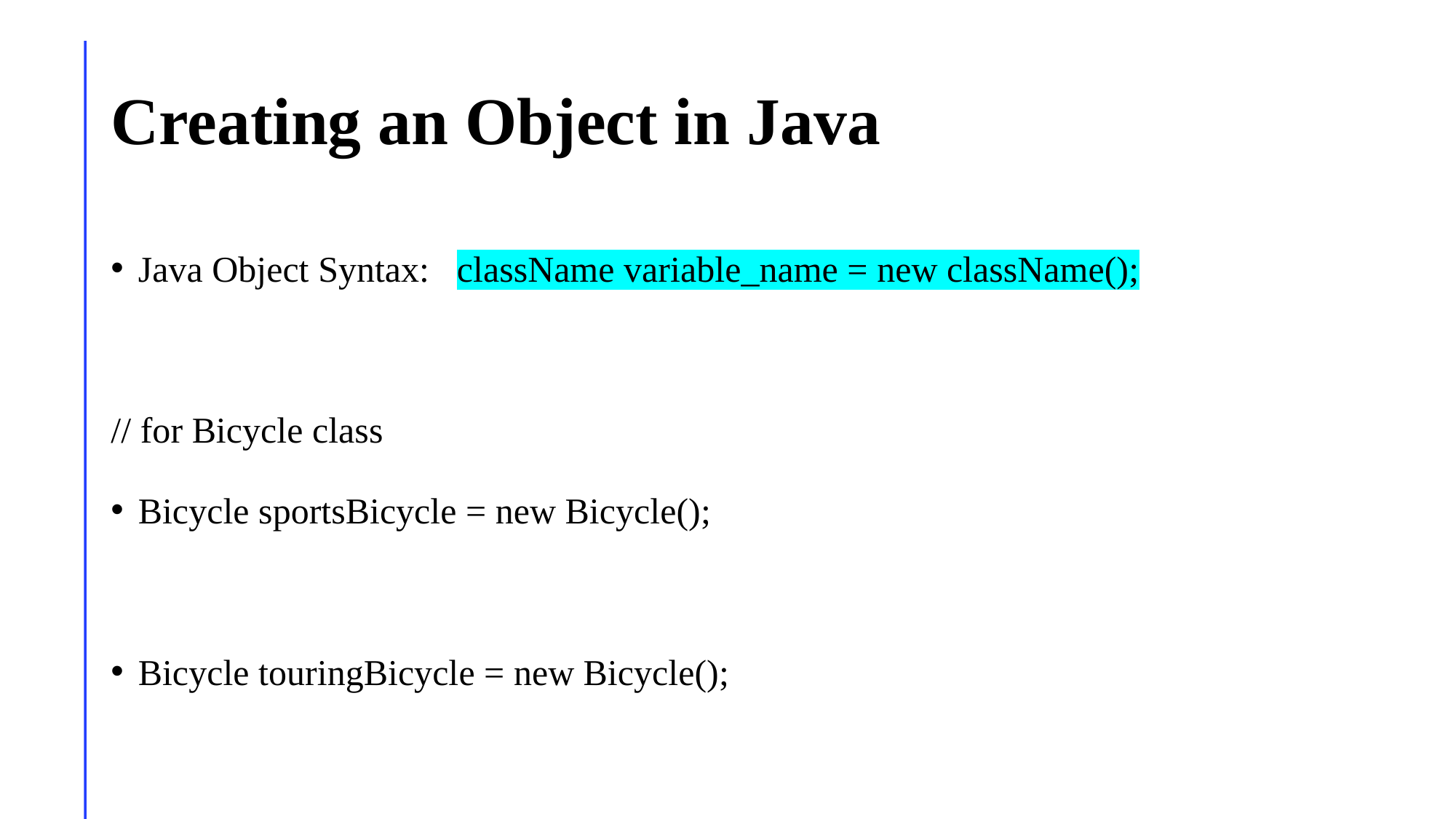

# Creating an Object in Java
Java Object Syntax:   className variable_name = new className();

// for Bicycle class
Bicycle sportsBicycle = new Bicycle();

Bicycle touringBicycle = new Bicycle();